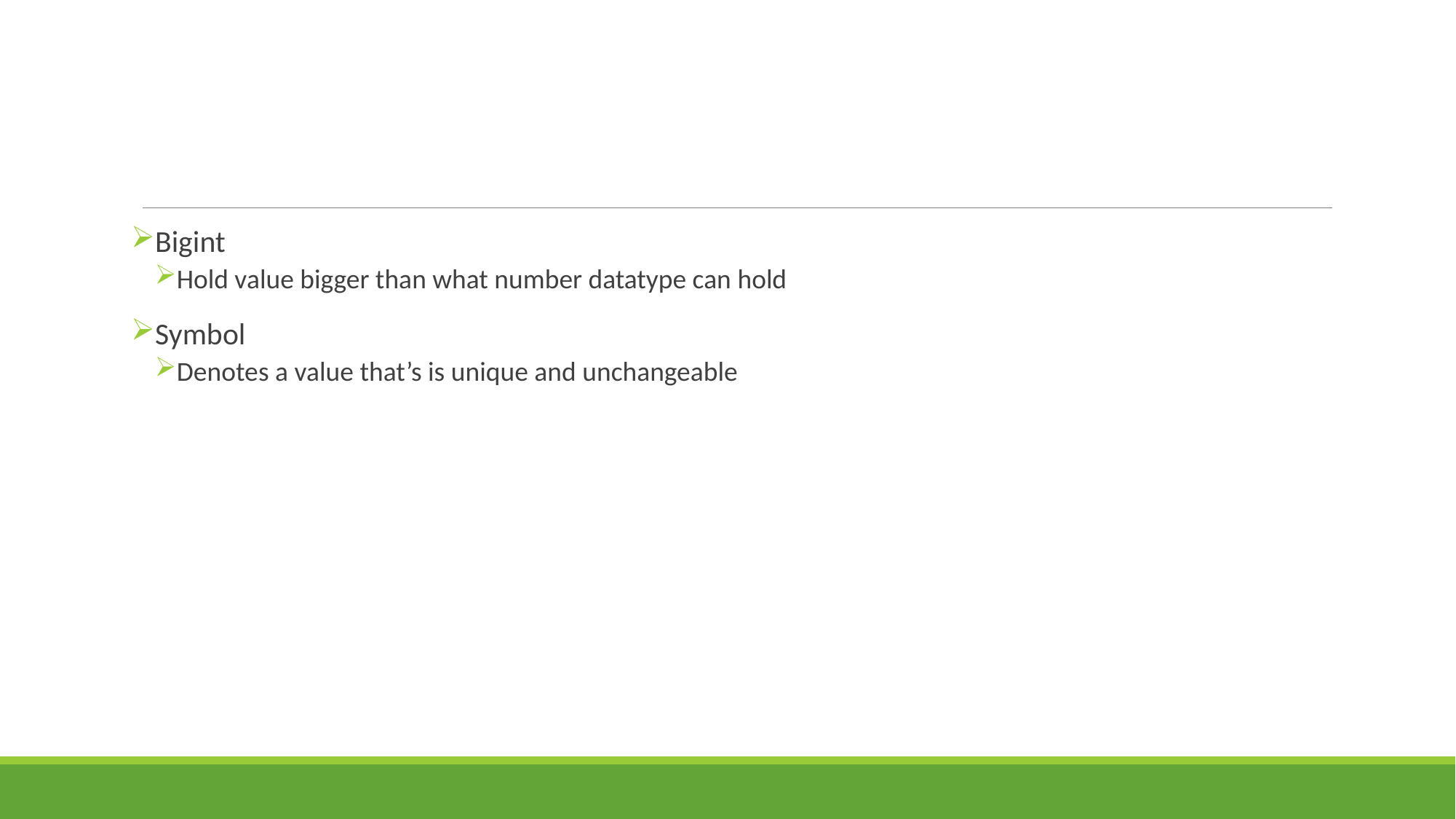

#
Bigint
Hold value bigger than what number datatype can hold
Symbol
Denotes a value that’s is unique and unchangeable